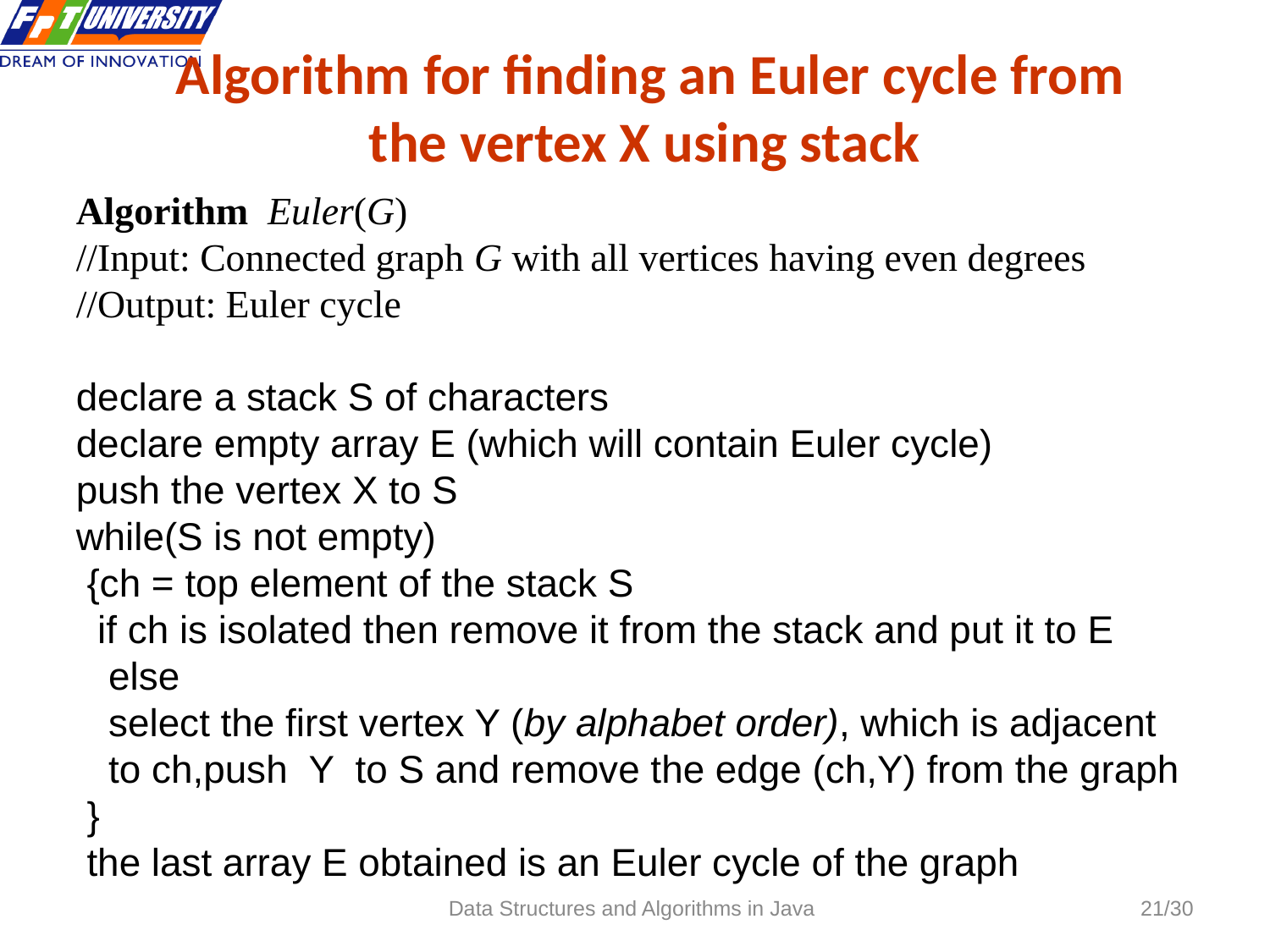

# Algorithm for finding an Euler cycle from the vertex X using stack
Algorithm  Euler(G)
//Input: Connected graph G with all vertices having even degrees
//Output: Euler cycle
declare a stack S of characters
declare empty array E (which will contain Euler cycle)
push the vertex X to S
while(S is not empty)
 {ch = top element of the stack S
  if ch is isolated then remove it from the stack and put it to E
   else
   select the first vertex Y (by alphabet order), which is adjacent
   to ch,push  Y  to S and remove the edge (ch,Y) from the graph
 }
 the last array E obtained is an Euler cycle of the graph
Data Structures and Algorithms in Java
21/30